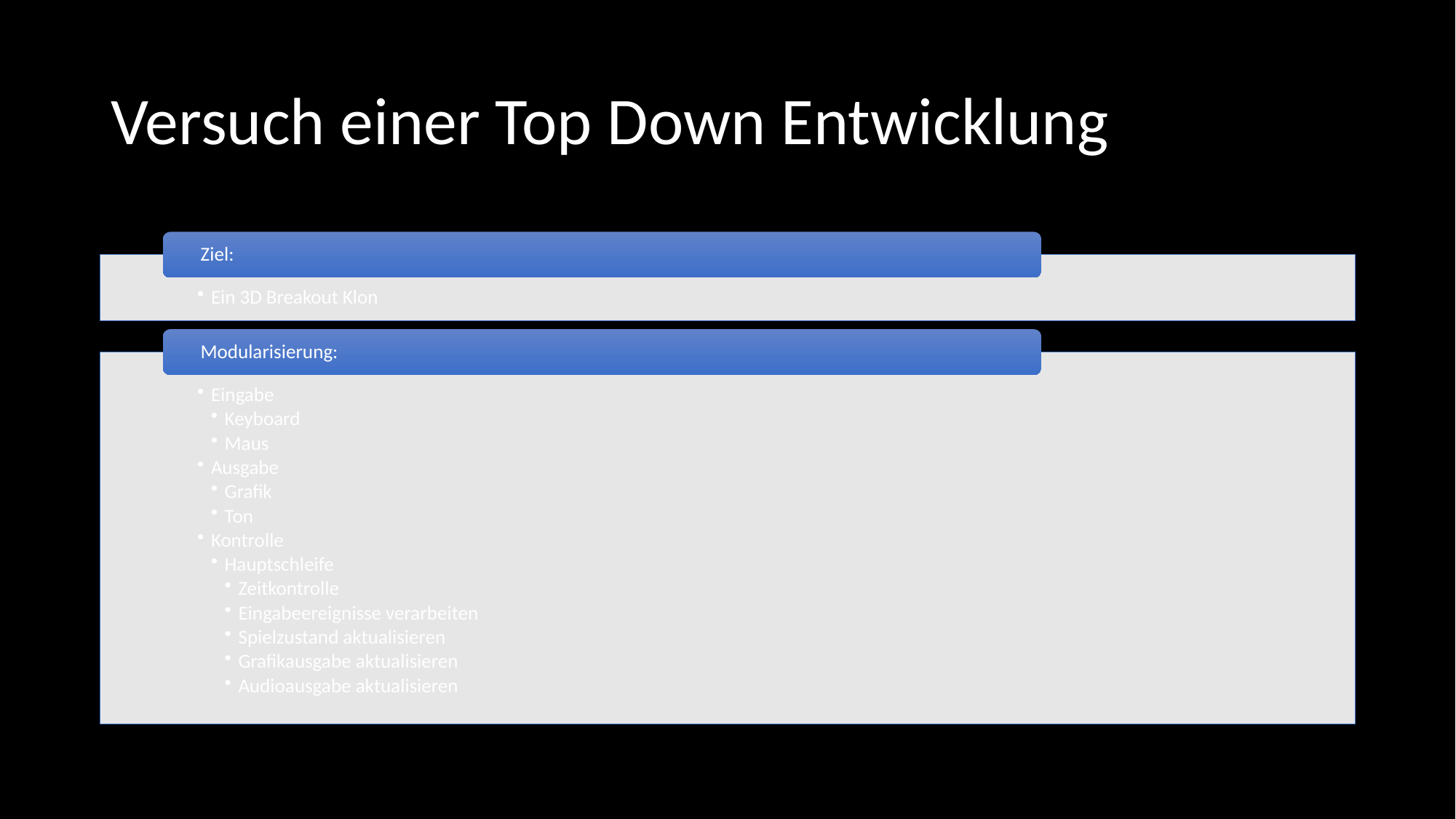

# Versuch einer Top Down Entwicklung
Ein 3D Breakout Klon
Ziel:
Eingabe
Keyboard
Maus
Ausgabe
Grafik
Ton
Kontrolle
Hauptschleife
Zeitkontrolle
Eingabeereignisse verarbeiten
Spielzustand aktualisieren
Grafikausgabe aktualisieren
Audioausgabe aktualisieren
Modularisierung: